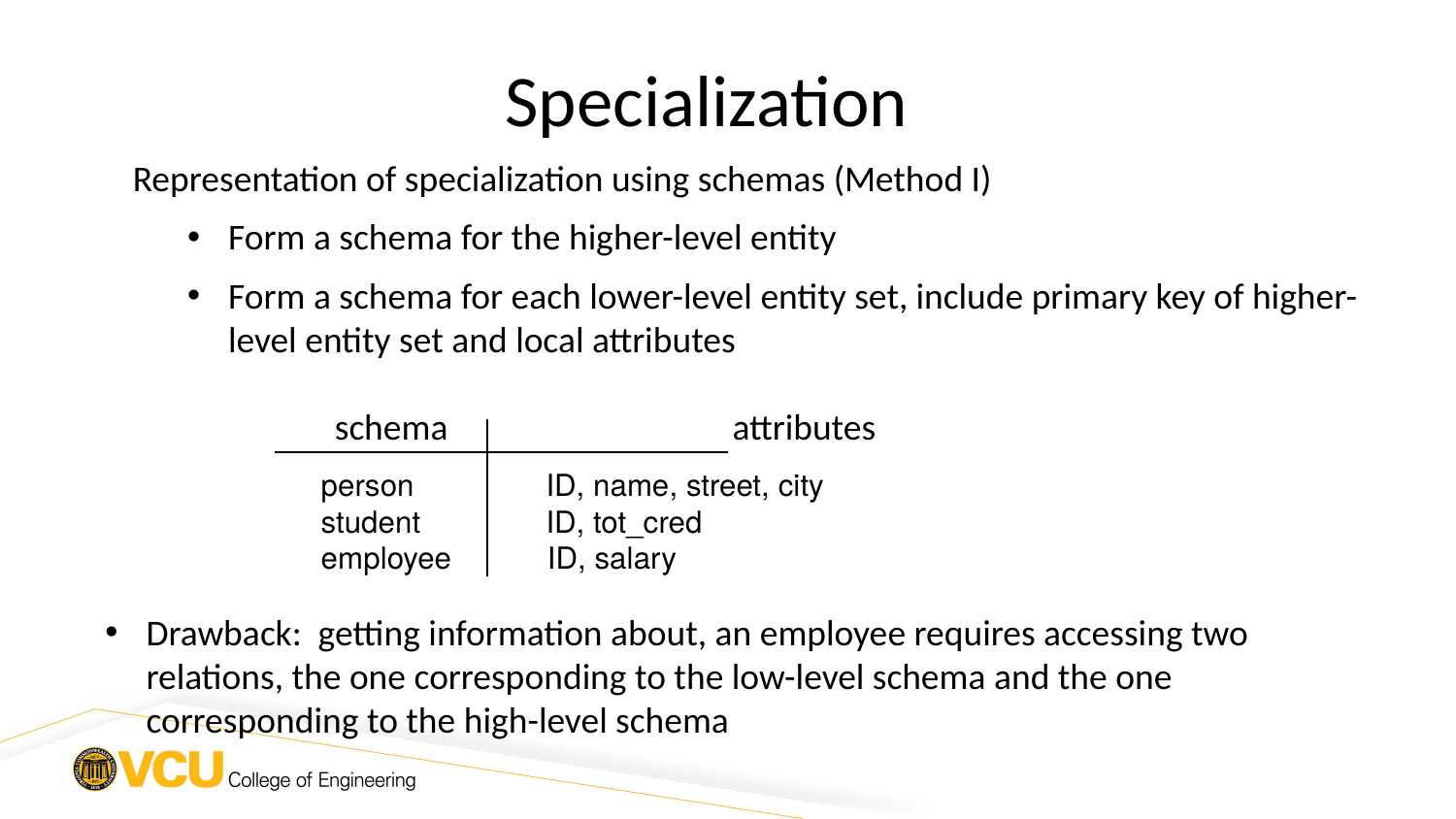

Specialization
Representation of specialization using schemas (Method I)
Form a schema for the higher-level entity
Form a schema for each lower-level entity set, include primary key of higher-level entity set and local attributes

schema	attributes

person student employee
ID, name, street, city
ID, tot_cred
ID, salary
Drawback:  getting information about, an employee requires accessing two relations, the one corresponding to the low-level schema and the one corresponding to the high-level schema